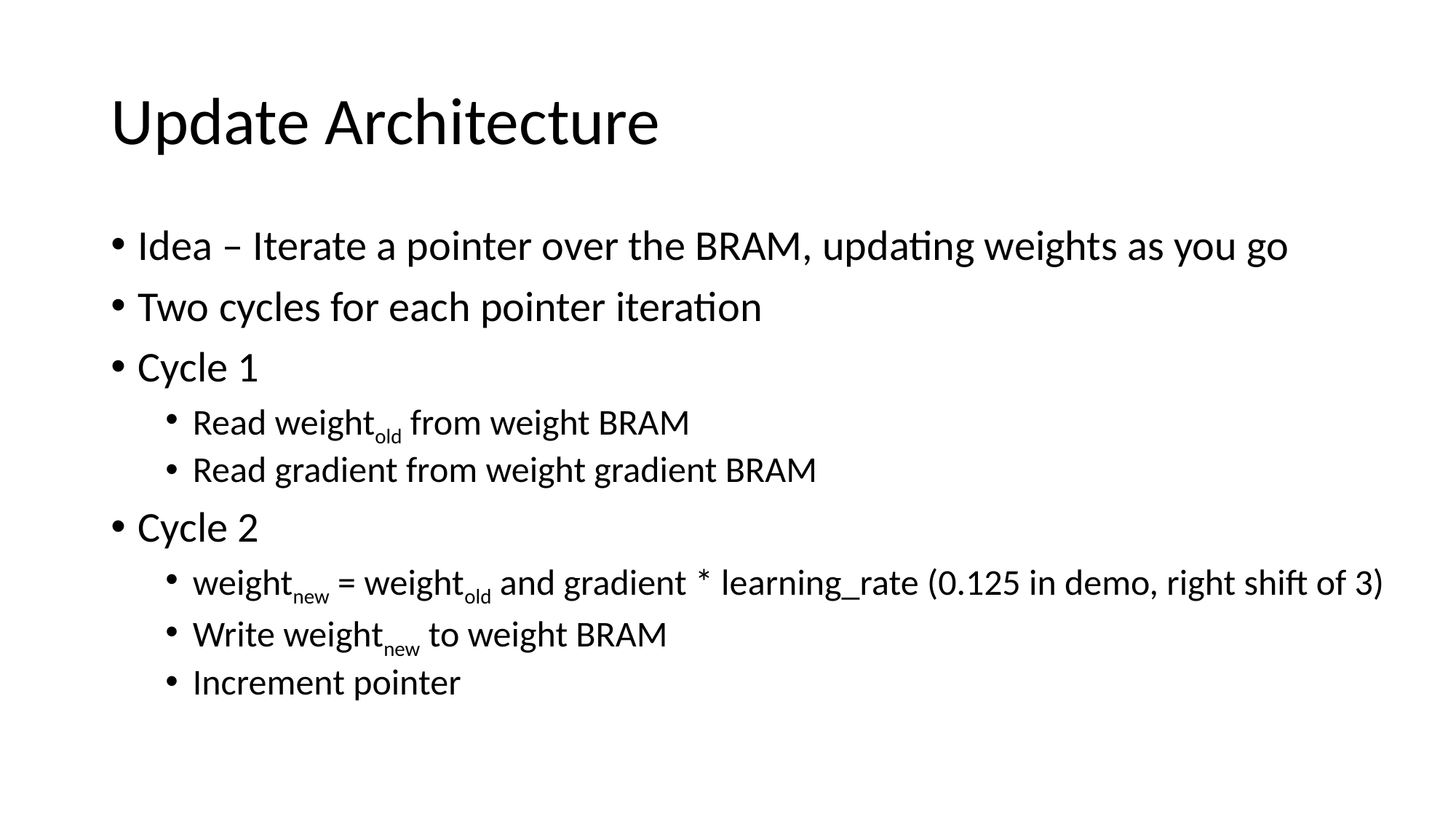

# Update Architecture
Idea – Iterate a pointer over the BRAM, updating weights as you go
Two cycles for each pointer iteration
Cycle 1
Read weightold from weight BRAM
Read gradient from weight gradient BRAM
Cycle 2
weightnew = weightold and gradient * learning_rate (0.125 in demo, right shift of 3)
Write weightnew to weight BRAM
Increment pointer